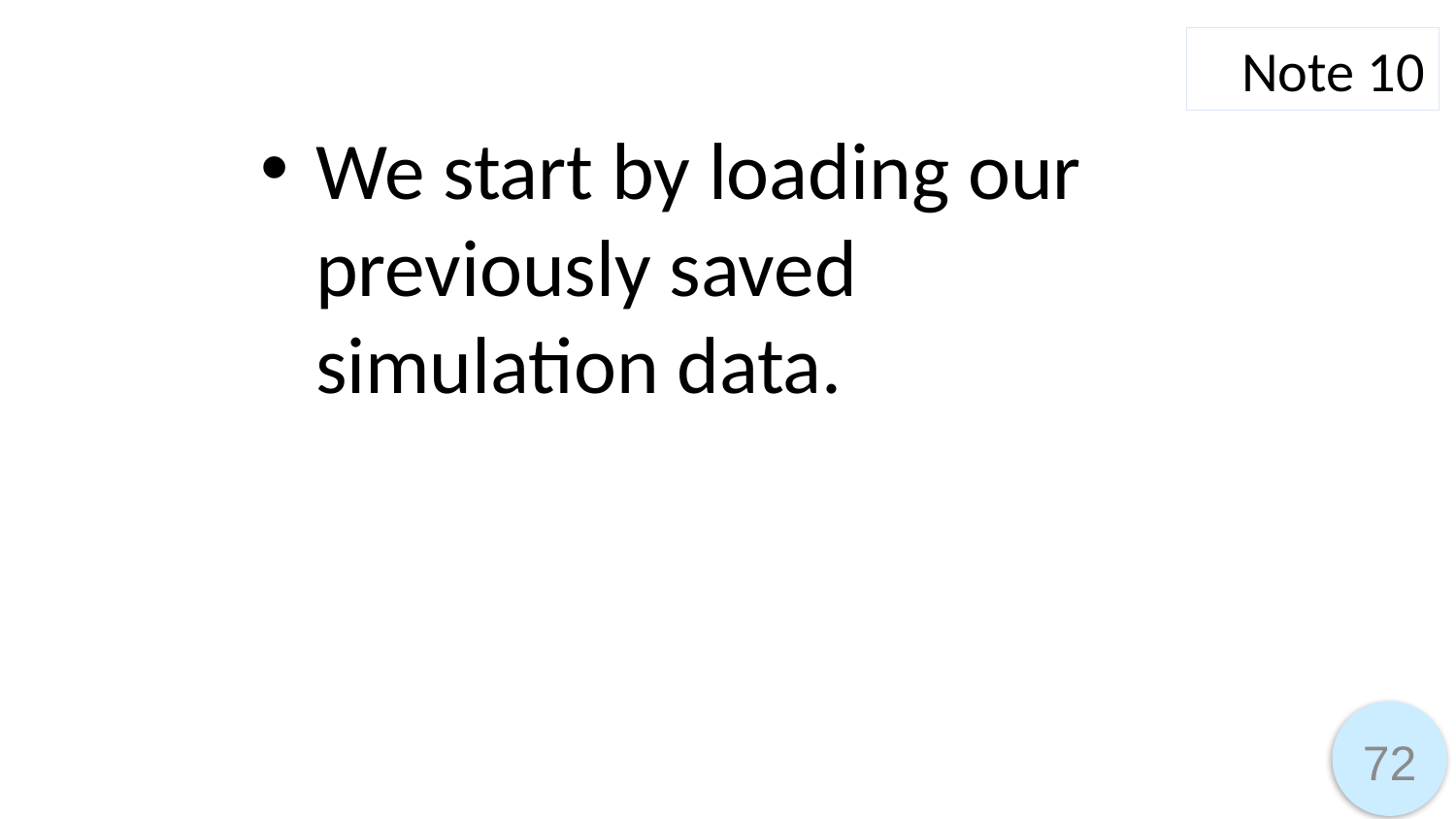

Note 10
We start by loading our previously saved simulation data.
72